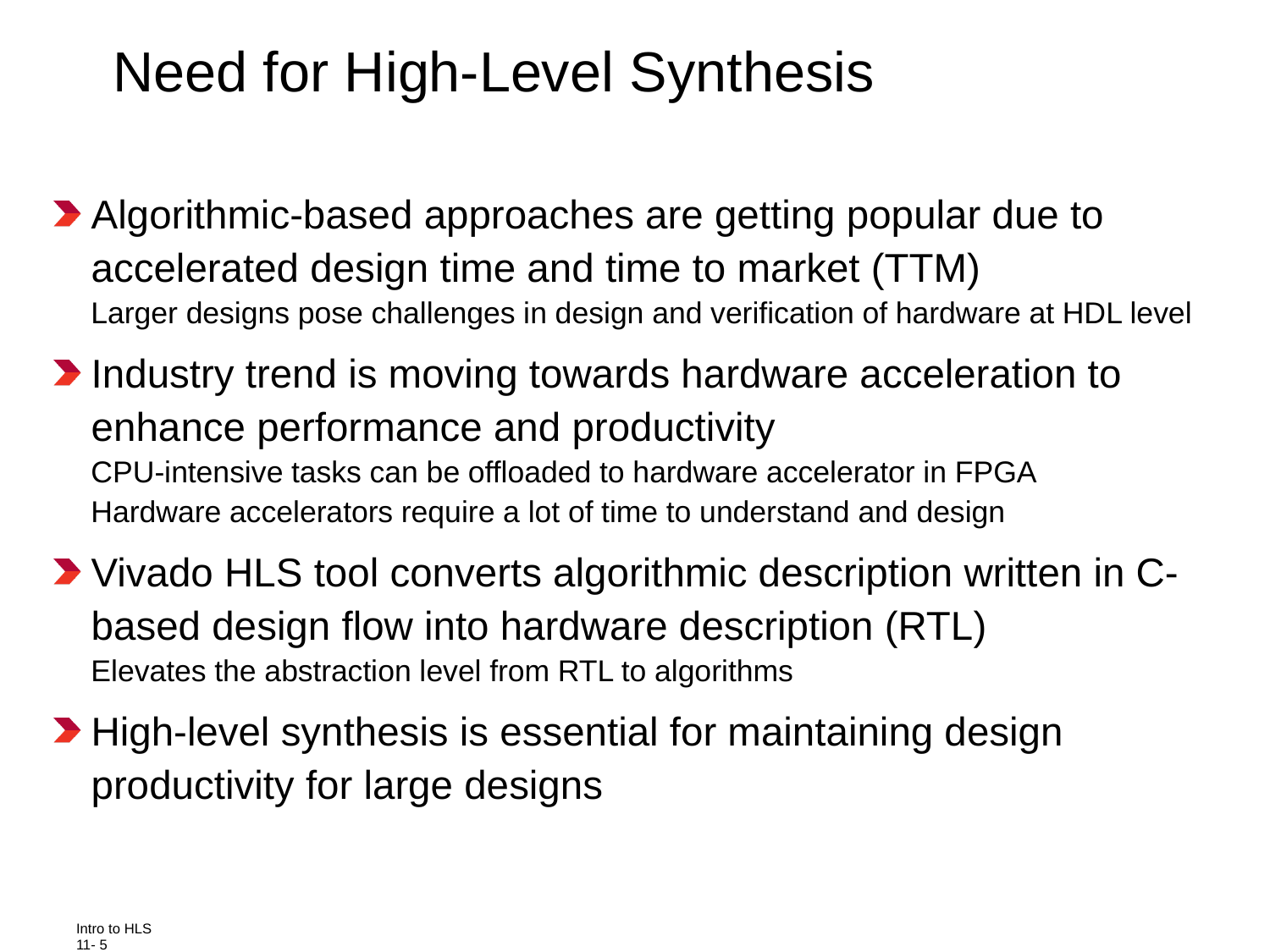

# Need for High-Level Synthesis
Algorithmic-based approaches are getting popular due to accelerated design time and time to market (TTM)
Larger designs pose challenges in design and verification of hardware at HDL level
Industry trend is moving towards hardware acceleration to enhance performance and productivity
CPU-intensive tasks can be offloaded to hardware accelerator in FPGA
Hardware accelerators require a lot of time to understand and design
Vivado HLS tool converts algorithmic description written in C-based design flow into hardware description (RTL)
Elevates the abstraction level from RTL to algorithms
High-level synthesis is essential for maintaining design productivity for large designs

Intro to HLS 11- 5